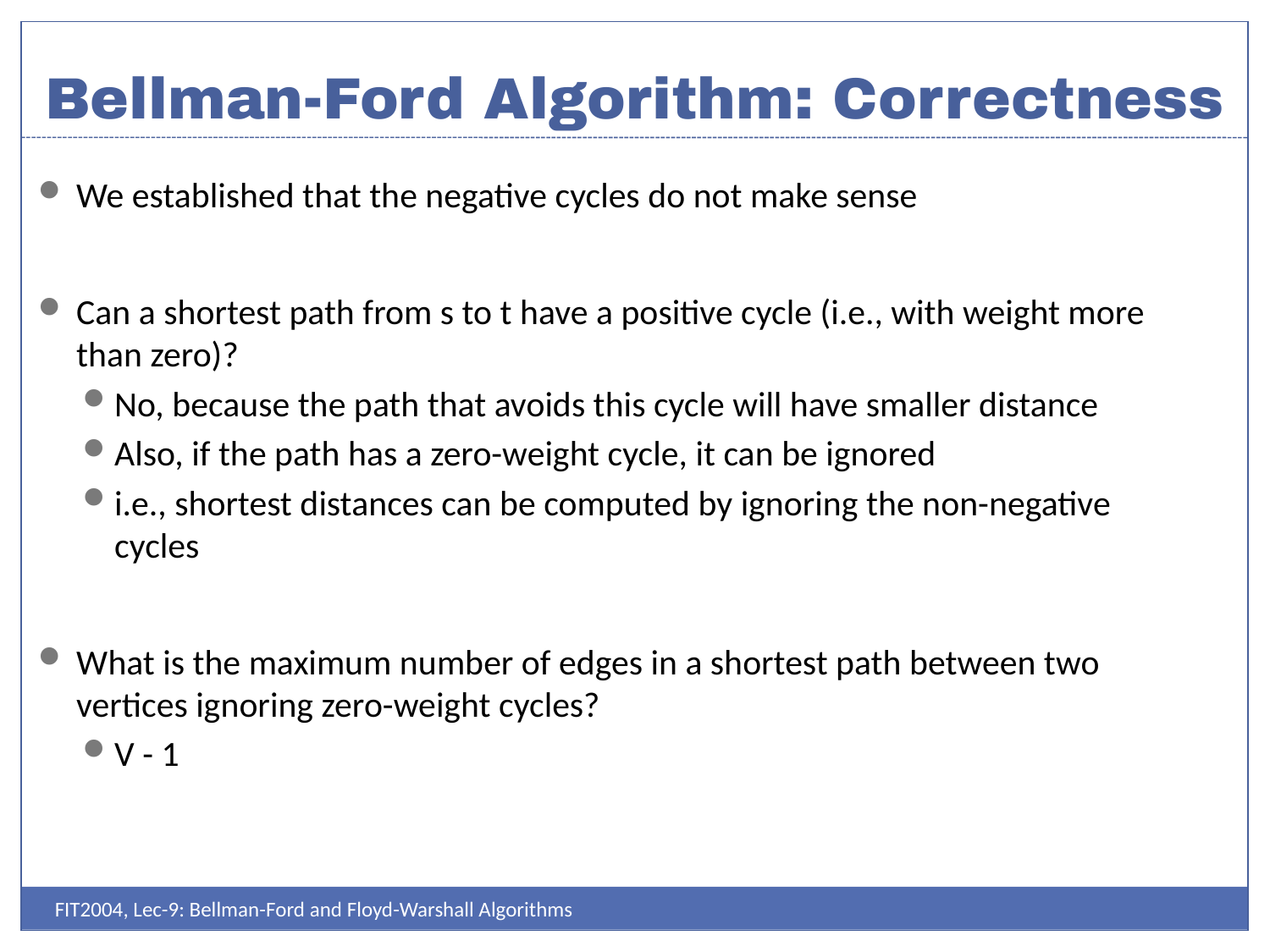

# Bellman-Ford Algorithm: Correctness

We established that the negative cycles do not make sense

Can a shortest path from s to t have a positive cycle (i.e., with weight more than zero)?
No, because the path that avoids this cycle will have smaller distance
Also, if the path has a zero-weight cycle, it can be ignored
i.e., shortest distances can be computed by ignoring the non-negative cycles

What is the maximum number of edges in a shortest path between two vertices ignoring zero-weight cycles?
V - 1

FIT2004, Lec-9: Bellman-Ford and Floyd-Warshall Algorithms